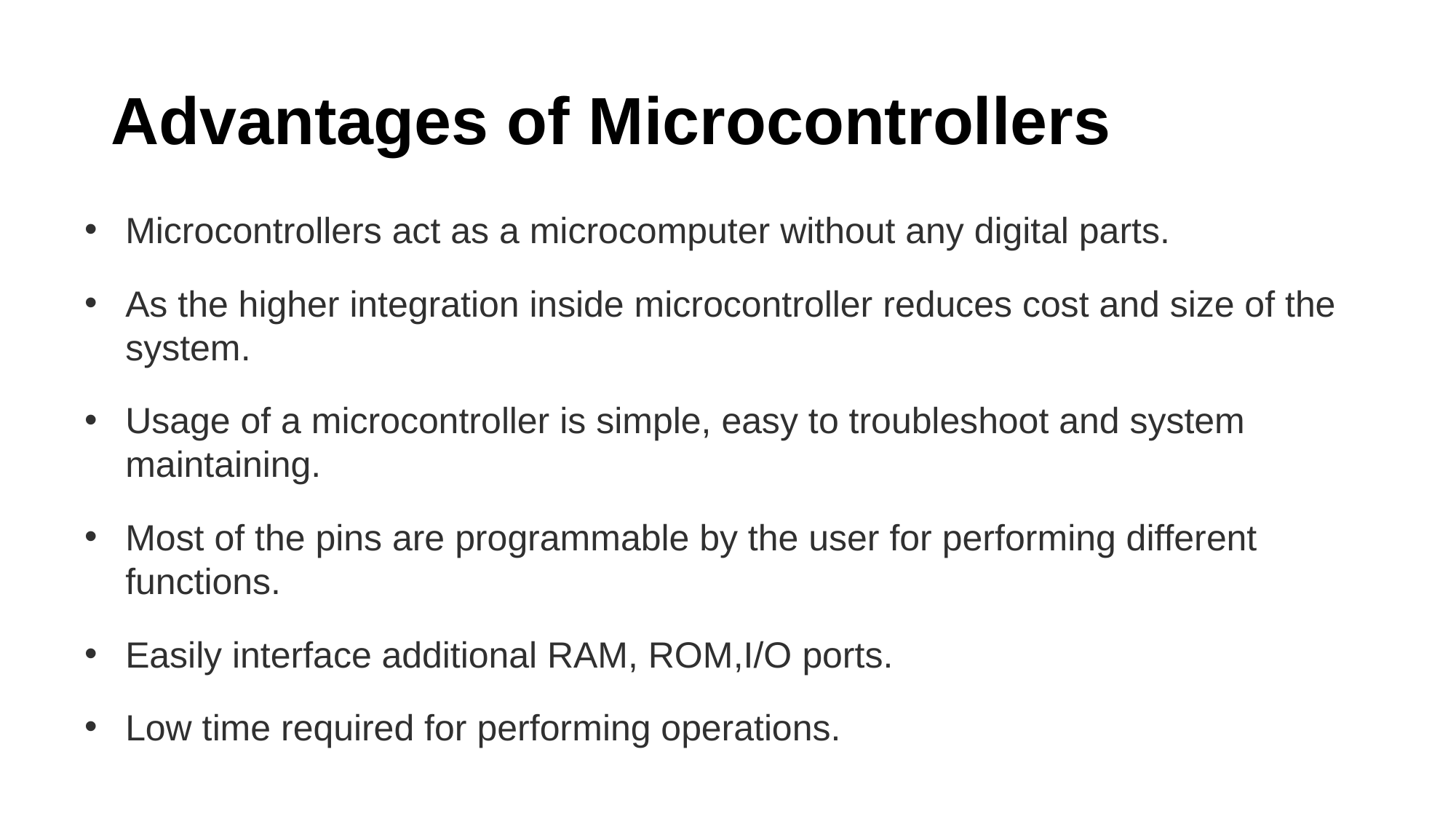

# Advantages of Microcontrollers
Microcontrollers act as a microcomputer without any digital parts.
As the higher integration inside microcontroller reduces cost and size of the system.
Usage of a microcontroller is simple, easy to troubleshoot and system maintaining.
Most of the pins are programmable by the user for performing different functions.
Easily interface additional RAM, ROM,I/O ports.
Low time required for performing operations.